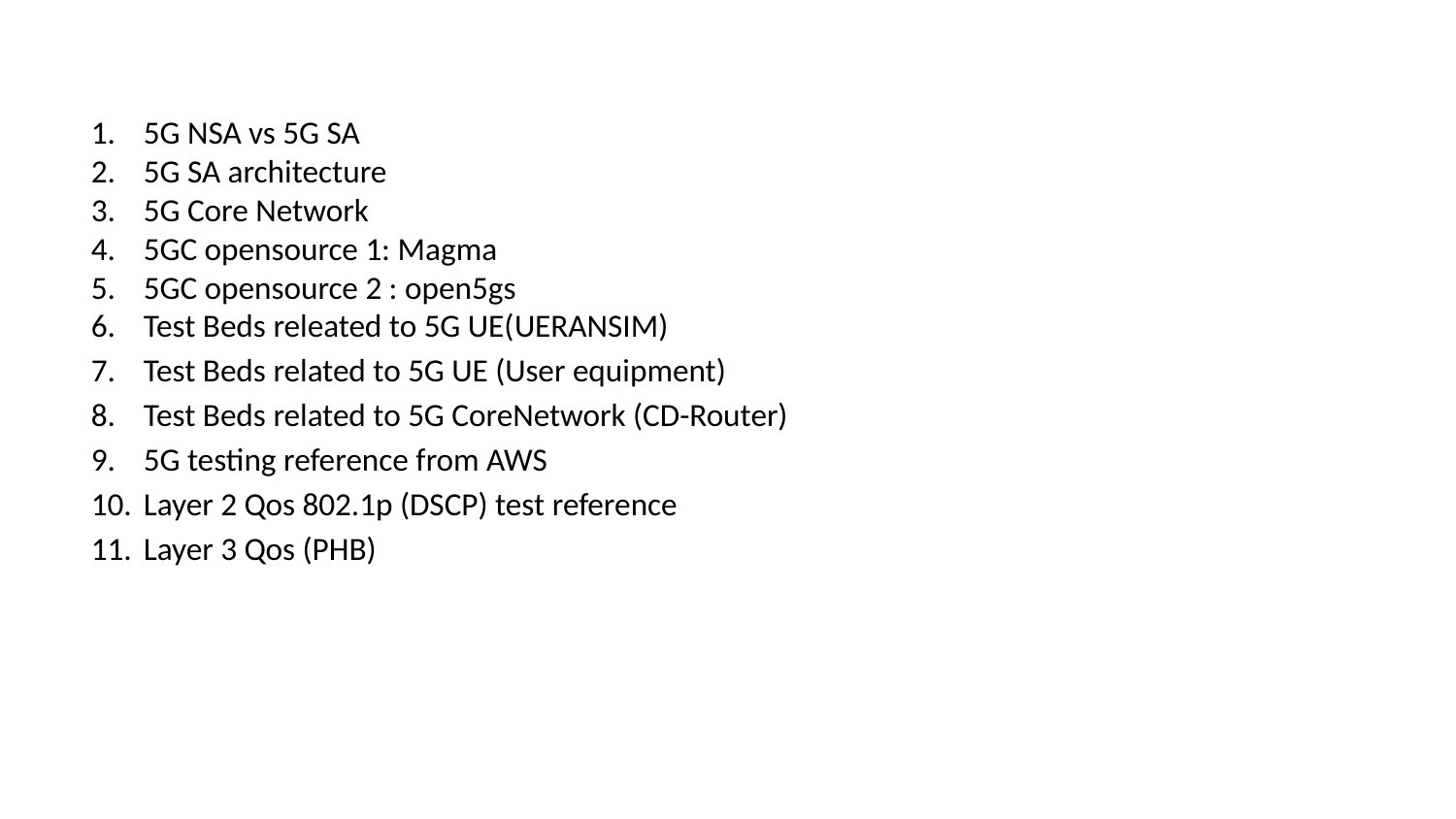

5G NSA vs 5G SA
5G SA architecture
5G Core Network
5GC opensource 1: Magma
5GC opensource 2 : open5gs
Test Beds releated to 5G UE(UERANSIM)
Test Beds related to 5G UE (User equipment)
Test Beds related to 5G CoreNetwork (CD-Router)
5G testing reference from AWS
Layer 2 Qos 802.1p (DSCP) test reference
Layer 3 Qos (PHB)